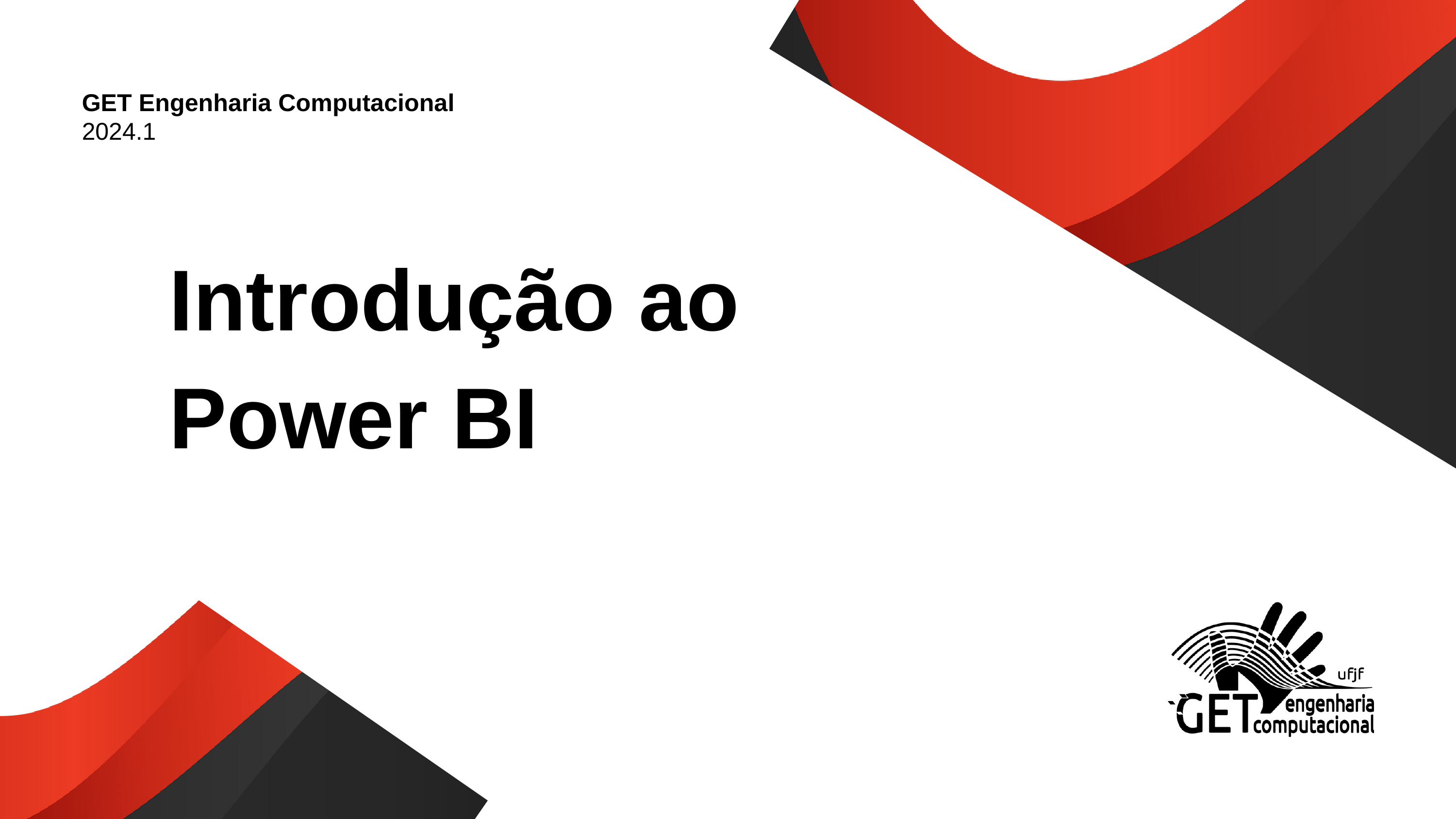

GET Engenharia Computacional
2024.1
Introdução ao Power BI